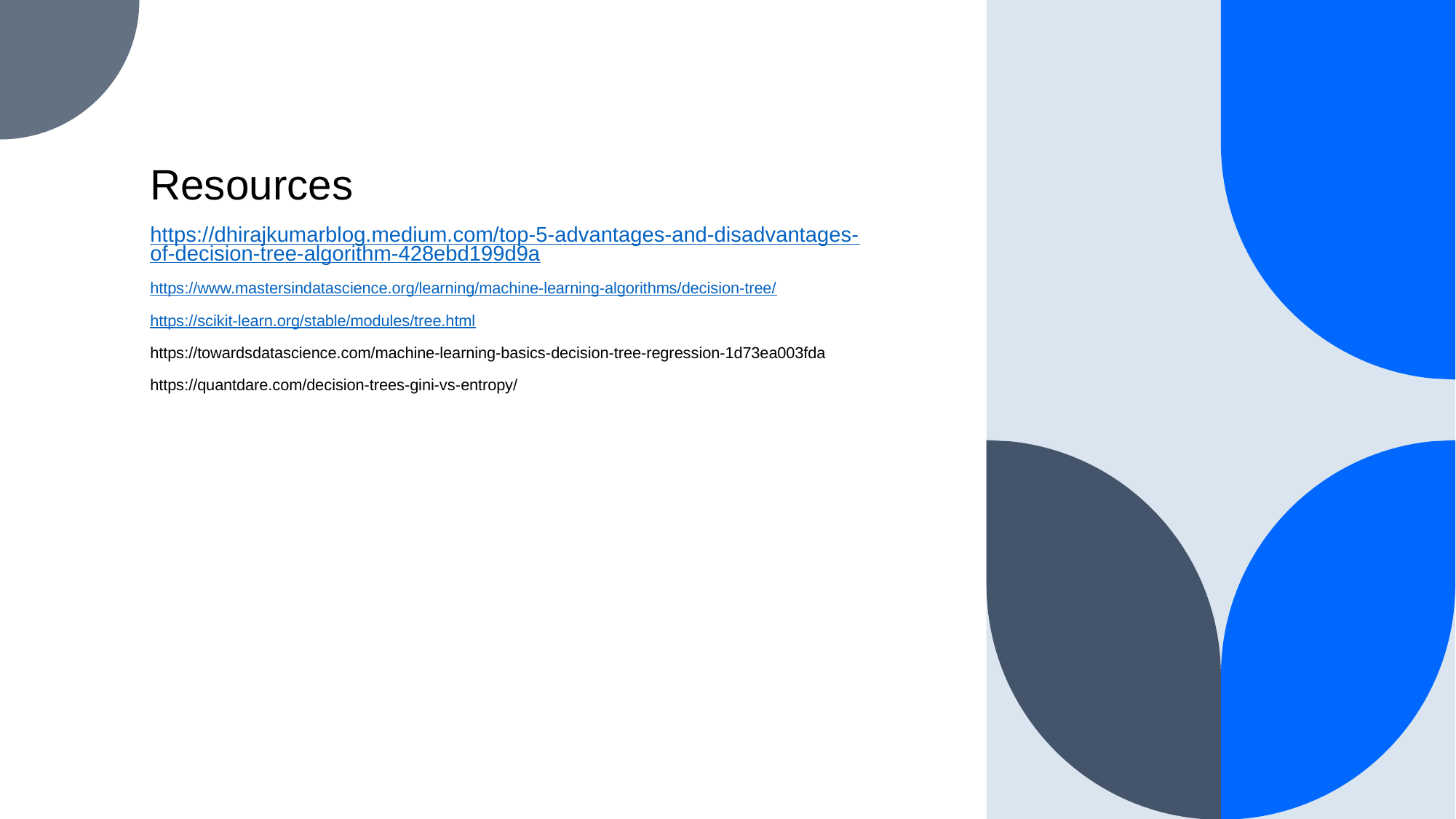

#
Resources
https://dhirajkumarblog.medium.com/top-5-advantages-and-disadvantages-of-decision-tree-algorithm-428ebd199d9a
https://www.mastersindatascience.org/learning/machine-learning-algorithms/decision-tree/
https://scikit-learn.org/stable/modules/tree.html
https://towardsdatascience.com/machine-learning-basics-decision-tree-regression-1d73ea003fda
https://quantdare.com/decision-trees-gini-vs-entropy/